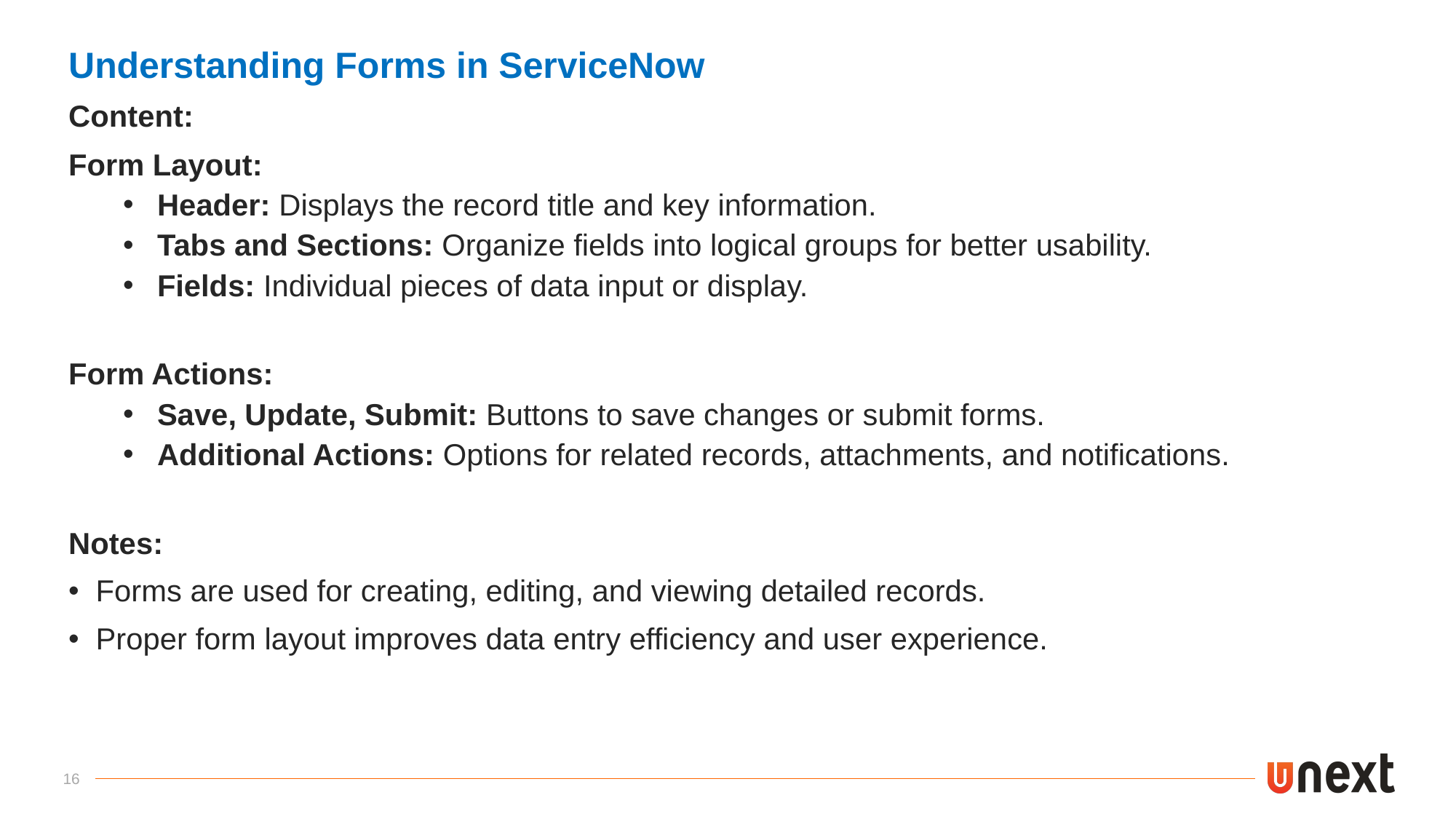

Understanding Forms in ServiceNow
Content:
Form Layout:
Header: Displays the record title and key information.
Tabs and Sections: Organize fields into logical groups for better usability.
Fields: Individual pieces of data input or display.

Form Actions:
Save, Update, Submit: Buttons to save changes or submit forms.
Additional Actions: Options for related records, attachments, and notifications.

Notes:
  Forms are used for creating, editing, and viewing detailed records.
  Proper form layout improves data entry efficiency and user experience.

16